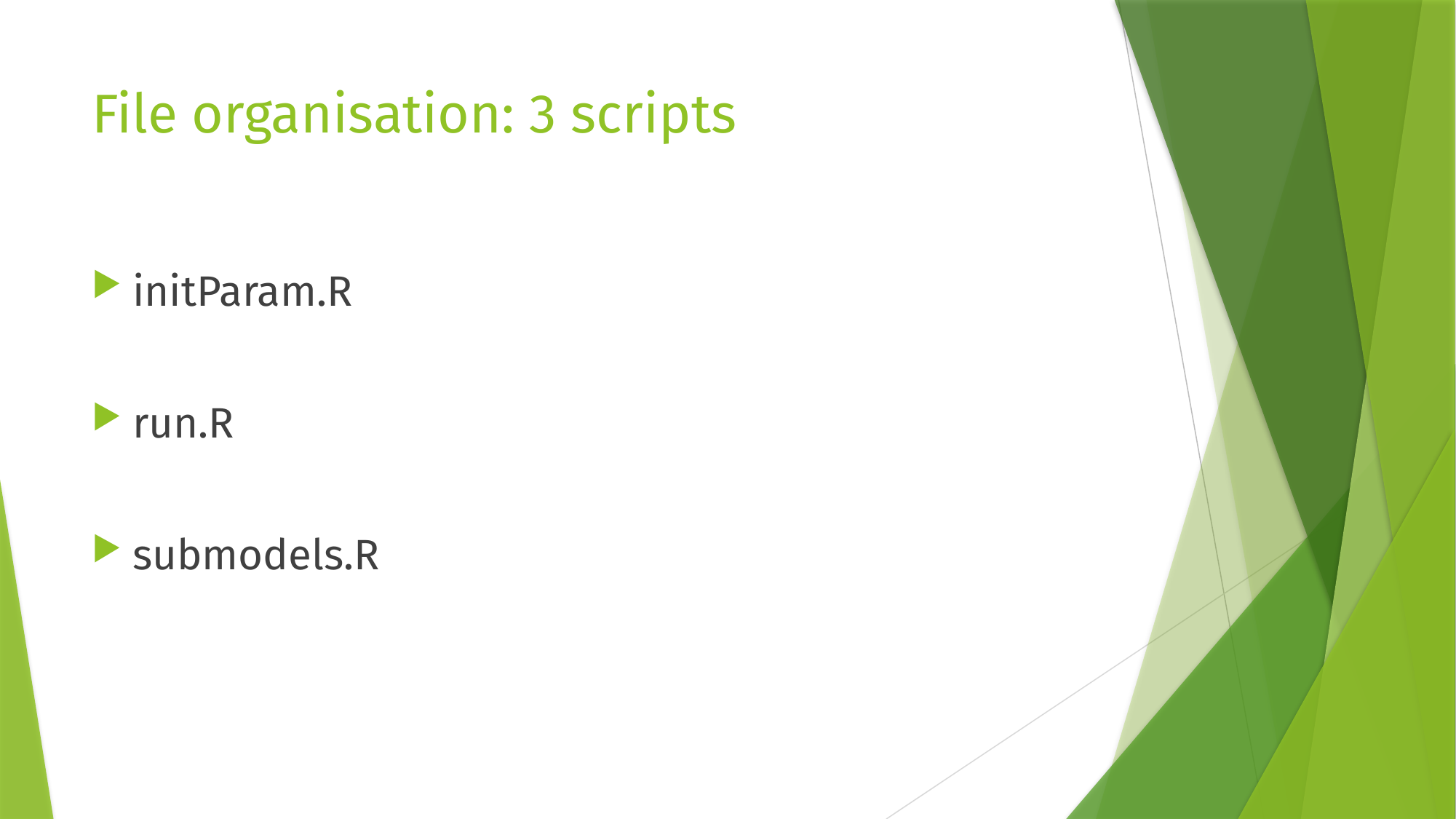

# File organisation: 3 scripts
initParam.R

run.R

submodels.R